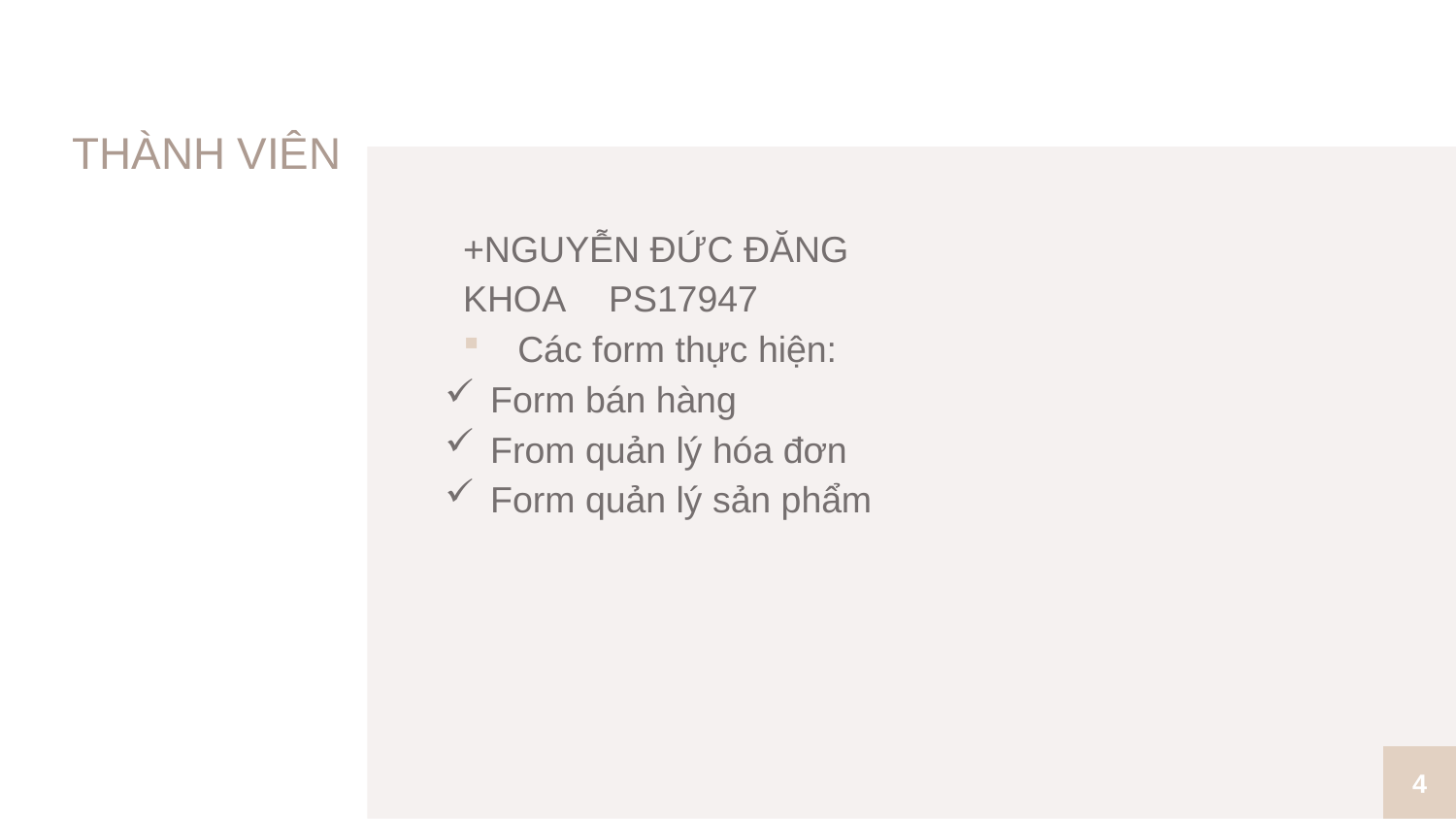

# THÀNH VIÊN
+NGUYỄN ĐỨC ĐĂNG KHOA 	PS17947
Các form thực hiện:
Form bán hàng
From quản lý hóa đơn
Form quản lý sản phẩm

4